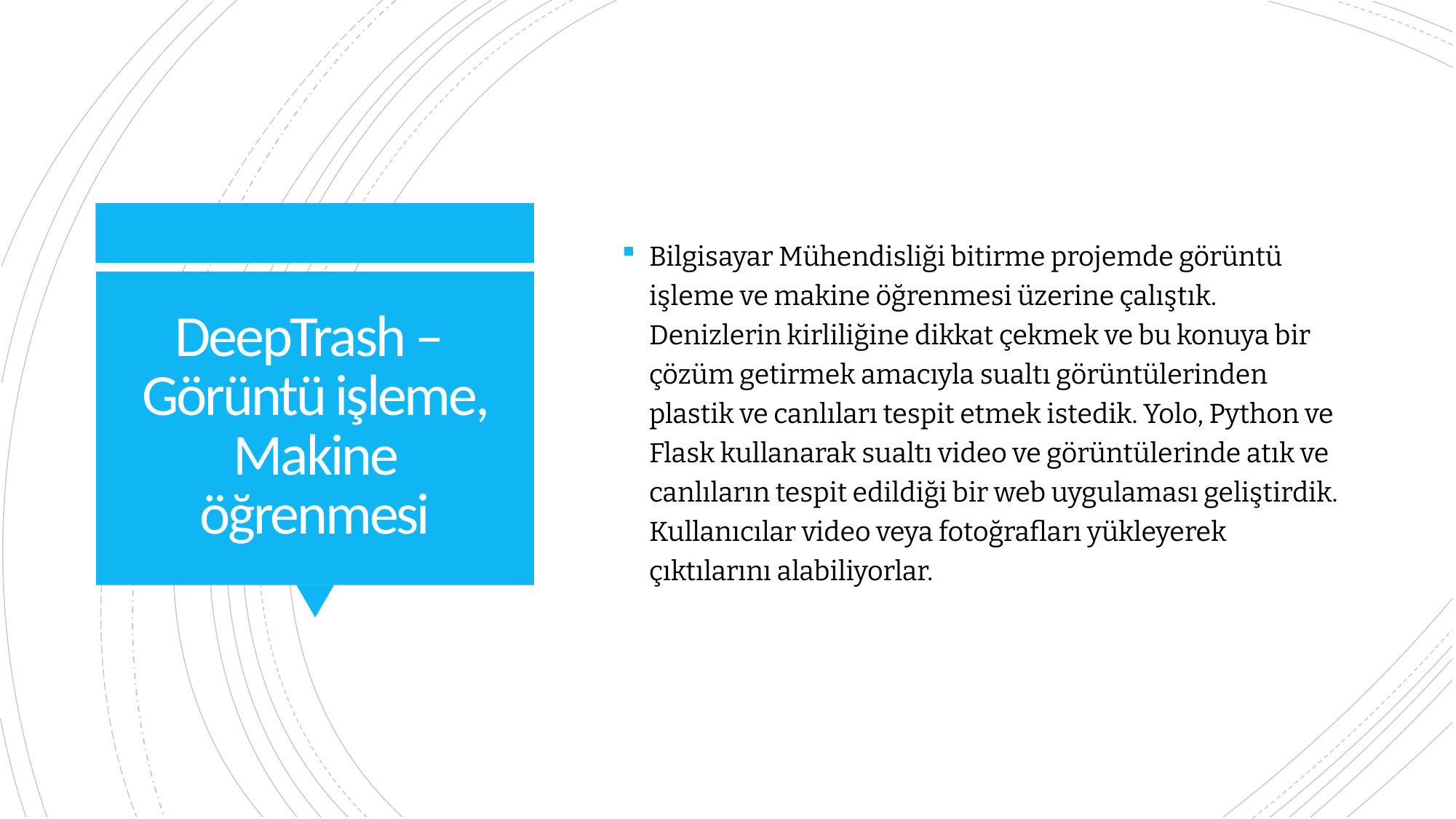

Bilgisayar Mühendisliği bitirme projemde görüntü işleme ve makine öğrenmesi üzerine çalıştık. Denizlerin kirliliğine dikkat çekmek ve bu konuya bir çözüm getirmek amacıyla sualtı görüntülerinden plastik ve canlıları tespit etmek istedik. Yolo, Python ve Flask kullanarak sualtı video ve görüntülerinde atık ve canlıların tespit edildiği bir web uygulaması geliştirdik. Kullanıcılar video veya fotoğrafları yükleyerek çıktılarını alabiliyorlar.
# DeepTrash – Görüntü işleme, Makine öğrenmesi